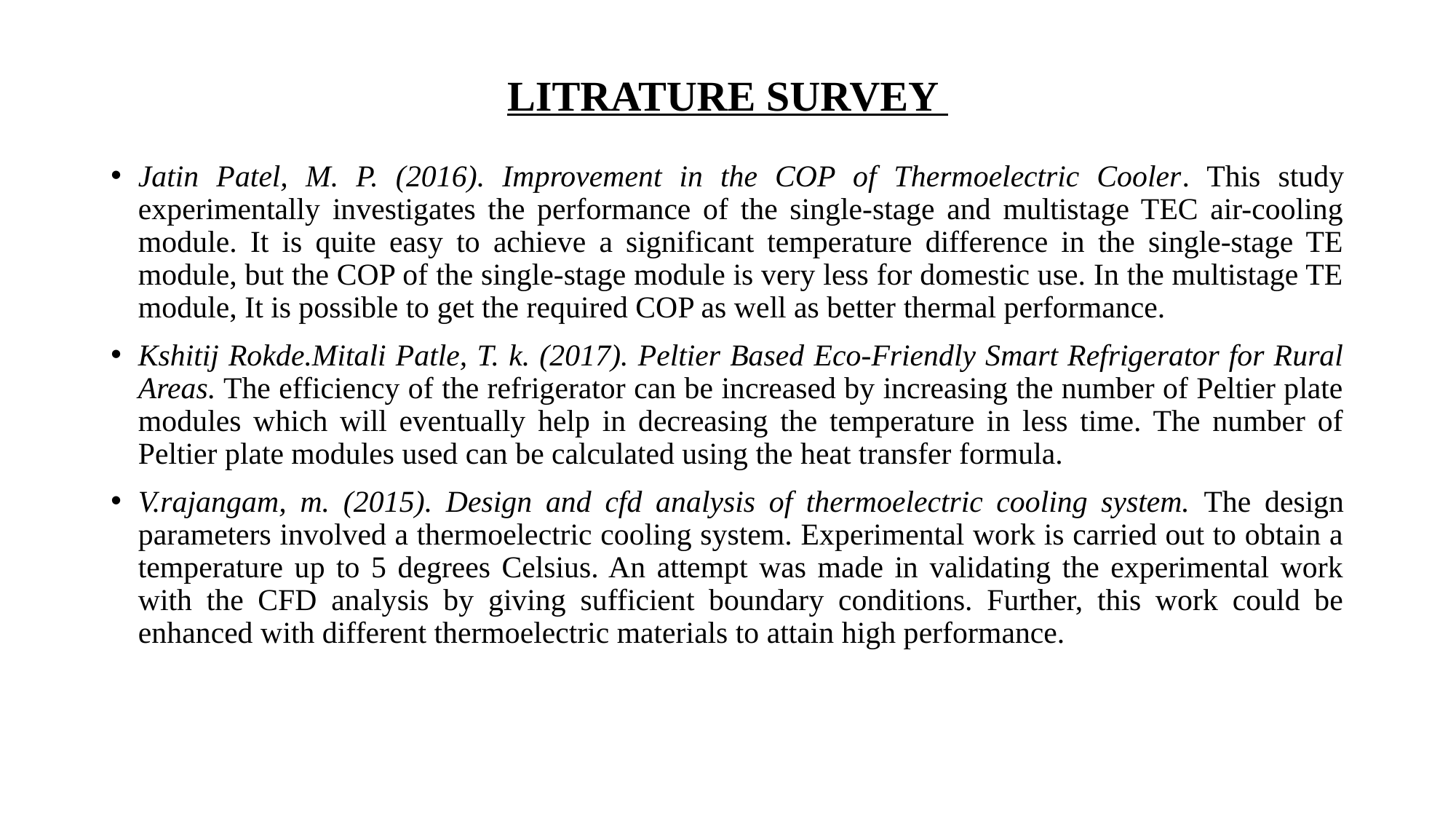

# LITRATURE SURVEY
Jatin Patel, M. P. (2016). Improvement in the COP of Thermoelectric Cooler. This study experimentally investigates the performance of the single-stage and multistage TEC air-cooling module. It is quite easy to achieve a significant temperature difference in the single-stage TE module, but the COP of the single-stage module is very less for domestic use. In the multistage TE module, It is possible to get the required COP as well as better thermal performance.
Kshitij Rokde.Mitali Patle, T. k. (2017). Peltier Based Eco-Friendly Smart Refrigerator for Rural Areas. The efficiency of the refrigerator can be increased by increasing the number of Peltier plate modules which will eventually help in decreasing the temperature in less time. The number of Peltier plate modules used can be calculated using the heat transfer formula.
V.rajangam, m. (2015). Design and cfd analysis of thermoelectric cooling system. The design parameters involved a thermoelectric cooling system. Experimental work is carried out to obtain a temperature up to 5 degrees Celsius. An attempt was made in validating the experimental work with the CFD analysis by giving sufficient boundary conditions. Further, this work could be enhanced with different thermoelectric materials to attain high performance.